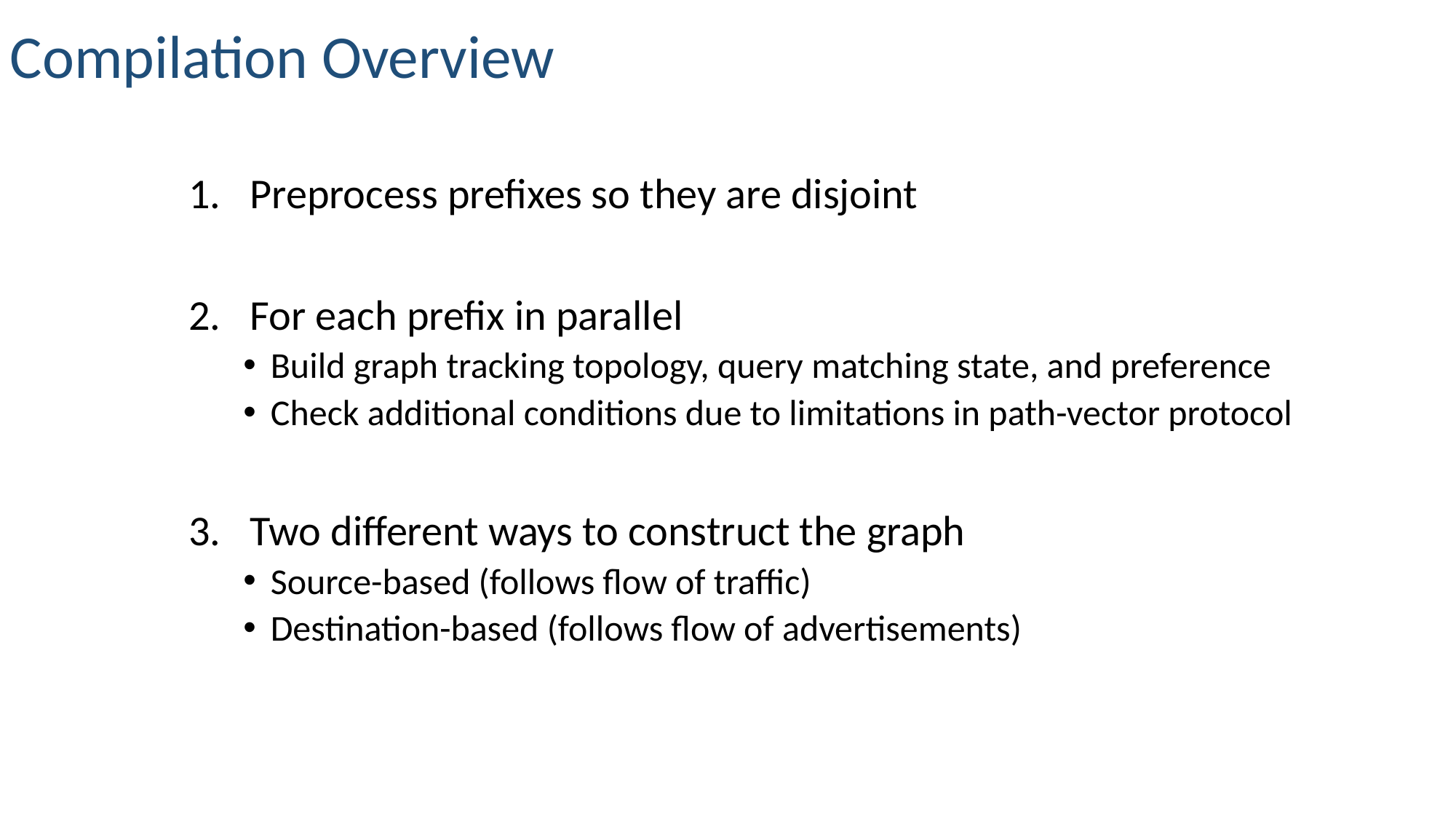

Compilation Overview
Preprocess prefixes so they are disjoint

For each prefix in parallel
Build graph tracking topology, query matching state, and preference
Check additional conditions due to limitations in path-vector protocol

Two different ways to construct the graph
Source-based (follows flow of traffic)
Destination-based (follows flow of advertisements)